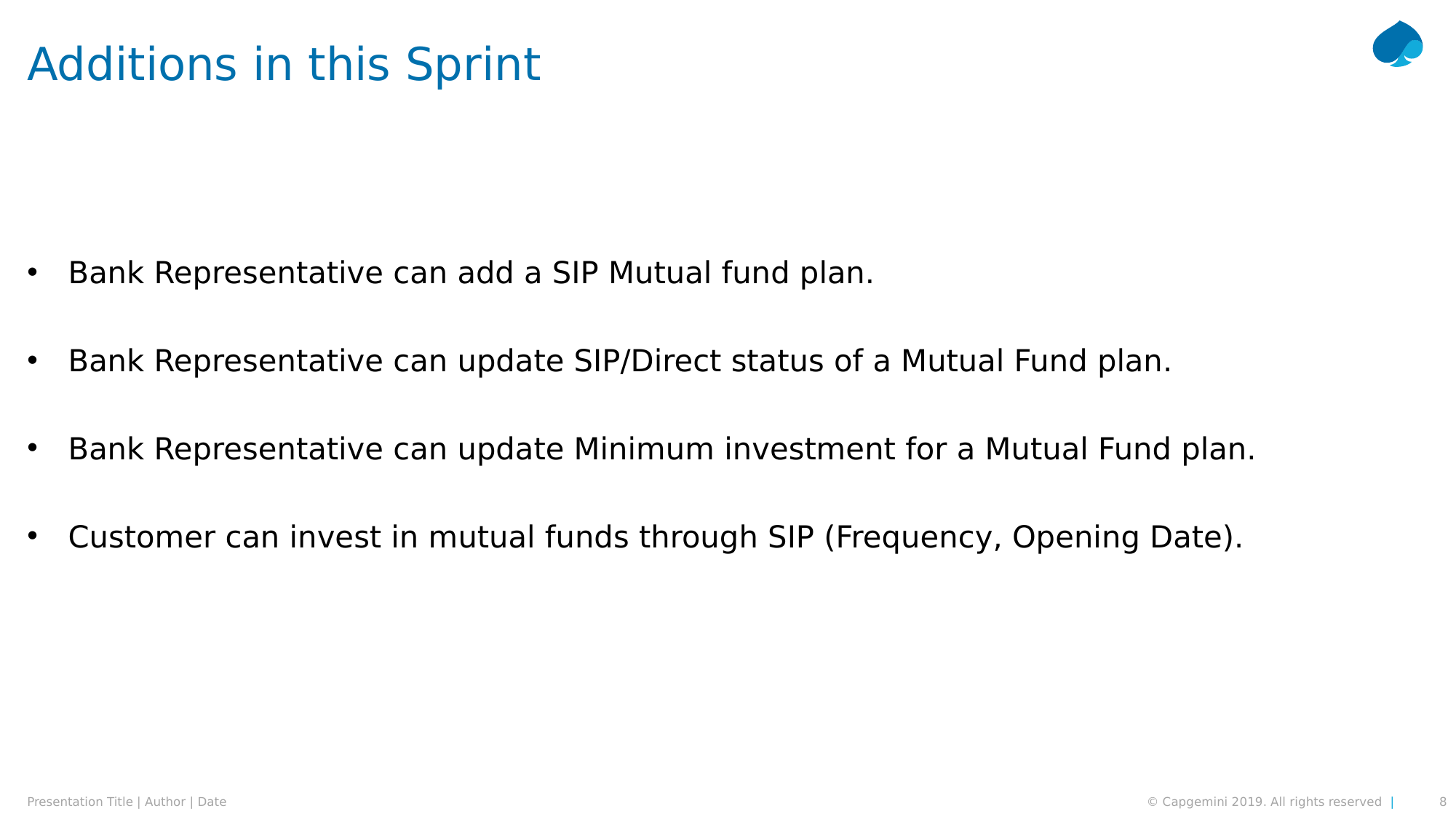

# Additions in this Sprint
Bank Representative can add a SIP Mutual fund plan.
Bank Representative can update SIP/Direct status of a Mutual Fund plan.
Bank Representative can update Minimum investment for a Mutual Fund plan.
Customer can invest in mutual funds through SIP (Frequency, Opening Date).